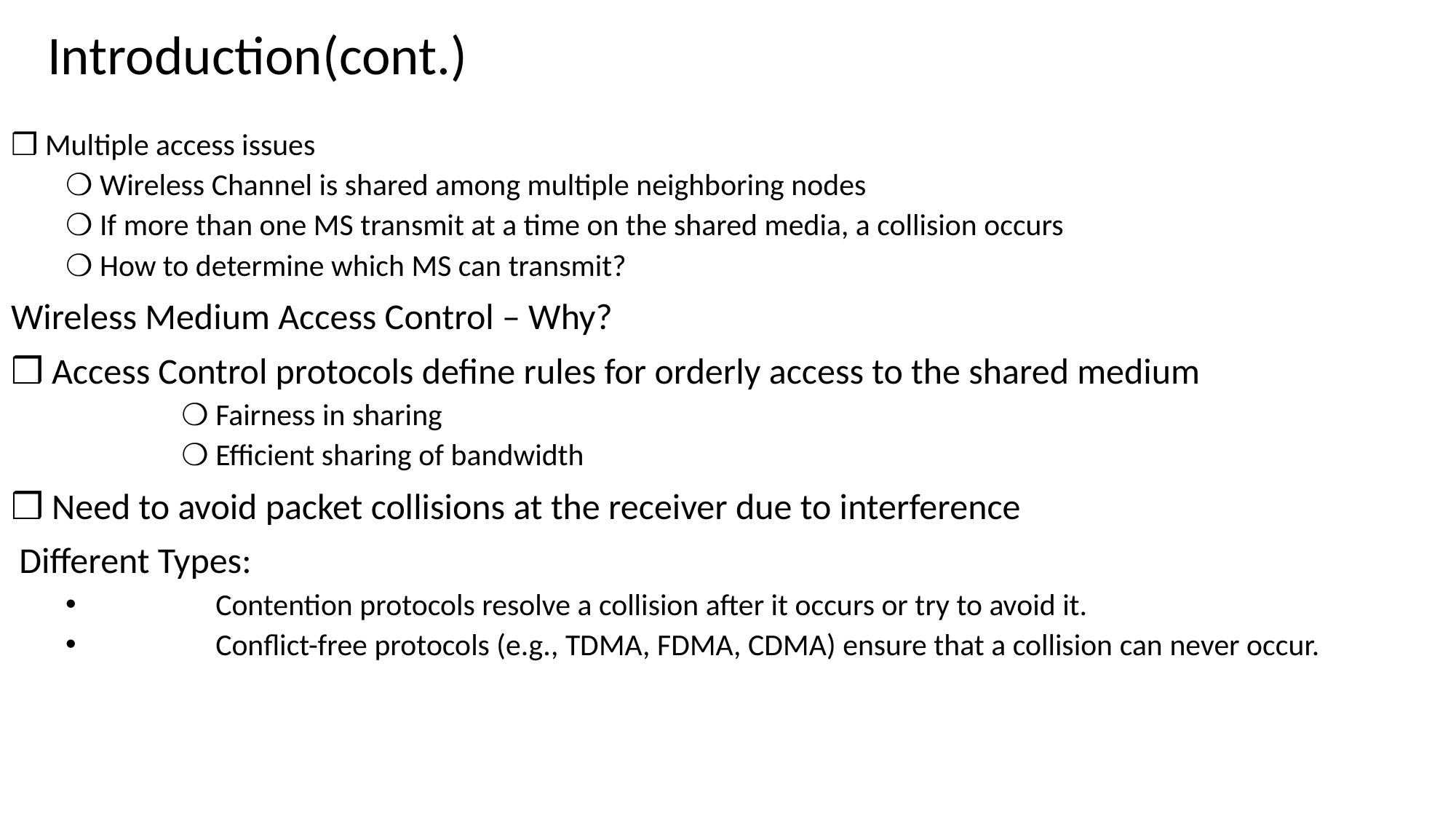

# Introduction(cont.)
❒ Multiple access issues
❍ Wireless Channel is shared among multiple neighboring nodes
❍ If more than one MS transmit at a time on the shared media, a collision occurs
❍ How to determine which MS can transmit?
Wireless Medium Access Control – Why?
❒ Access Control protocols define rules for orderly access to the shared medium
	 ❍ Fairness in sharing
	 ❍ Efficient sharing of bandwidth
❒ Need to avoid packet collisions at the receiver due to interference
 Different Types:
	Contention protocols resolve a collision after it occurs or try to avoid it.
	Conflict-free protocols (e.g., TDMA, FDMA, CDMA) ensure that a collision can never occur.